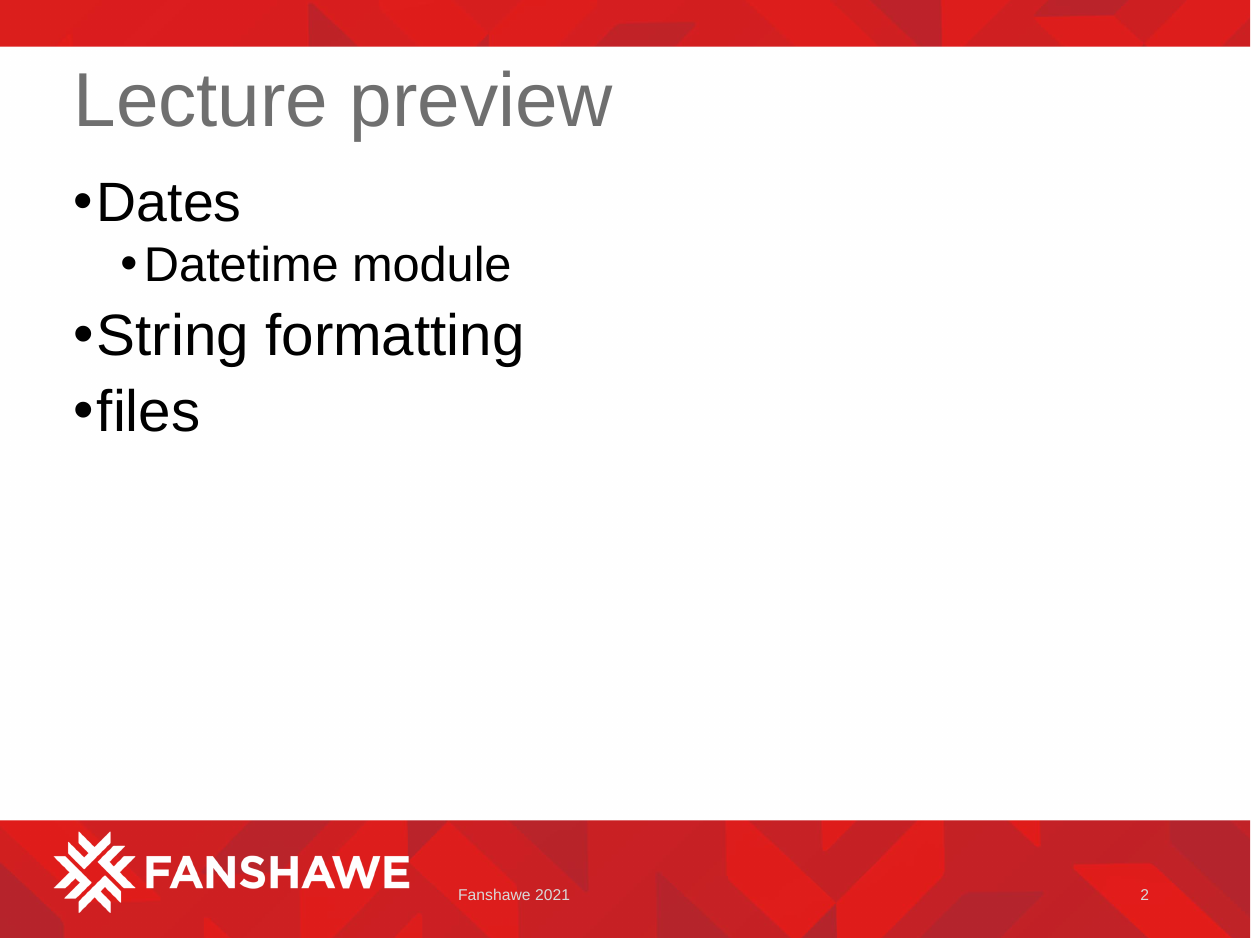

# Lecture preview
Dates
Datetime module
String formatting
files
Fanshawe 2021
2